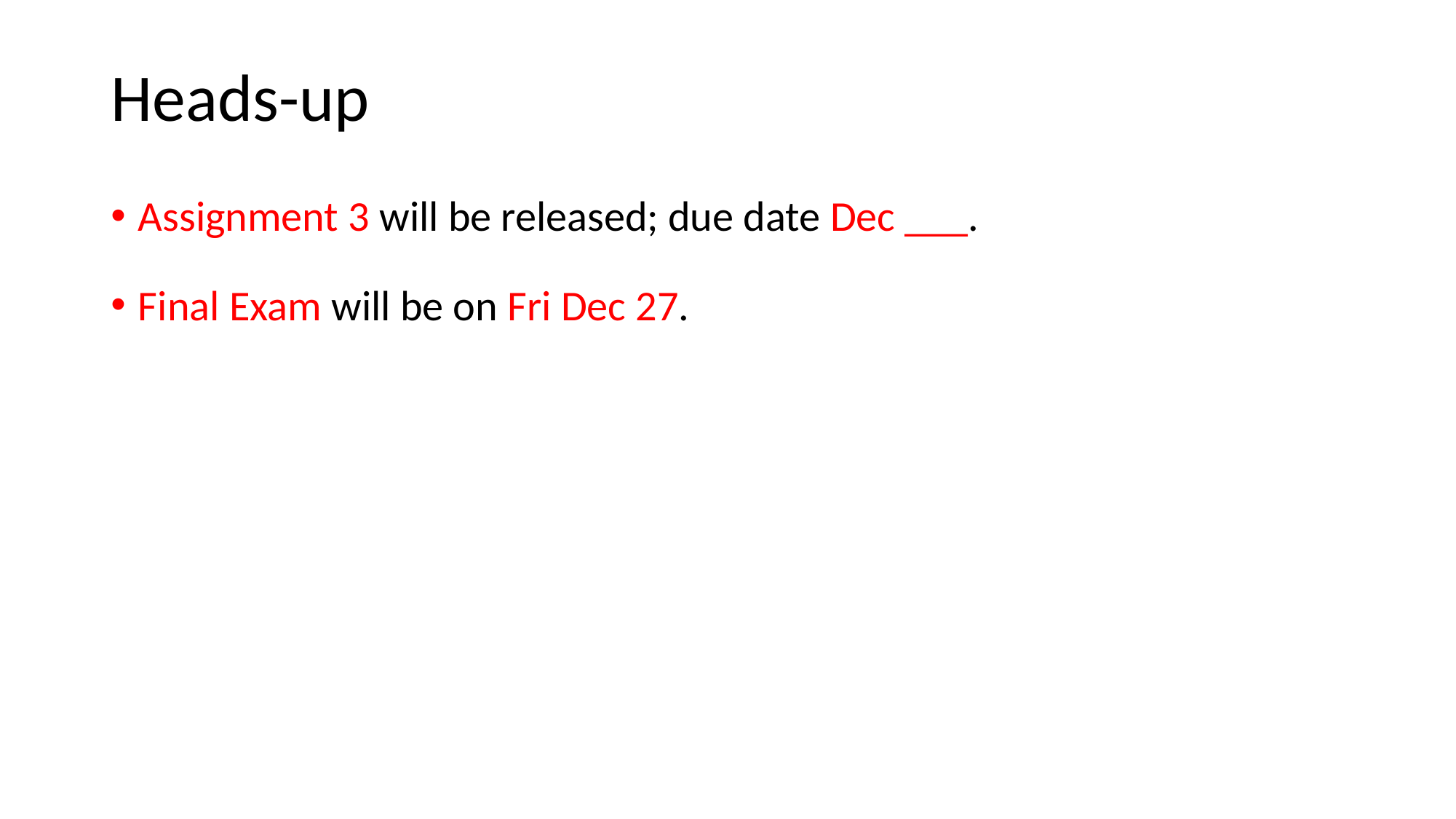

# Heads-up
Assignment 3 will be released; due date Dec ___.

Final Exam will be on Fri Dec 27.